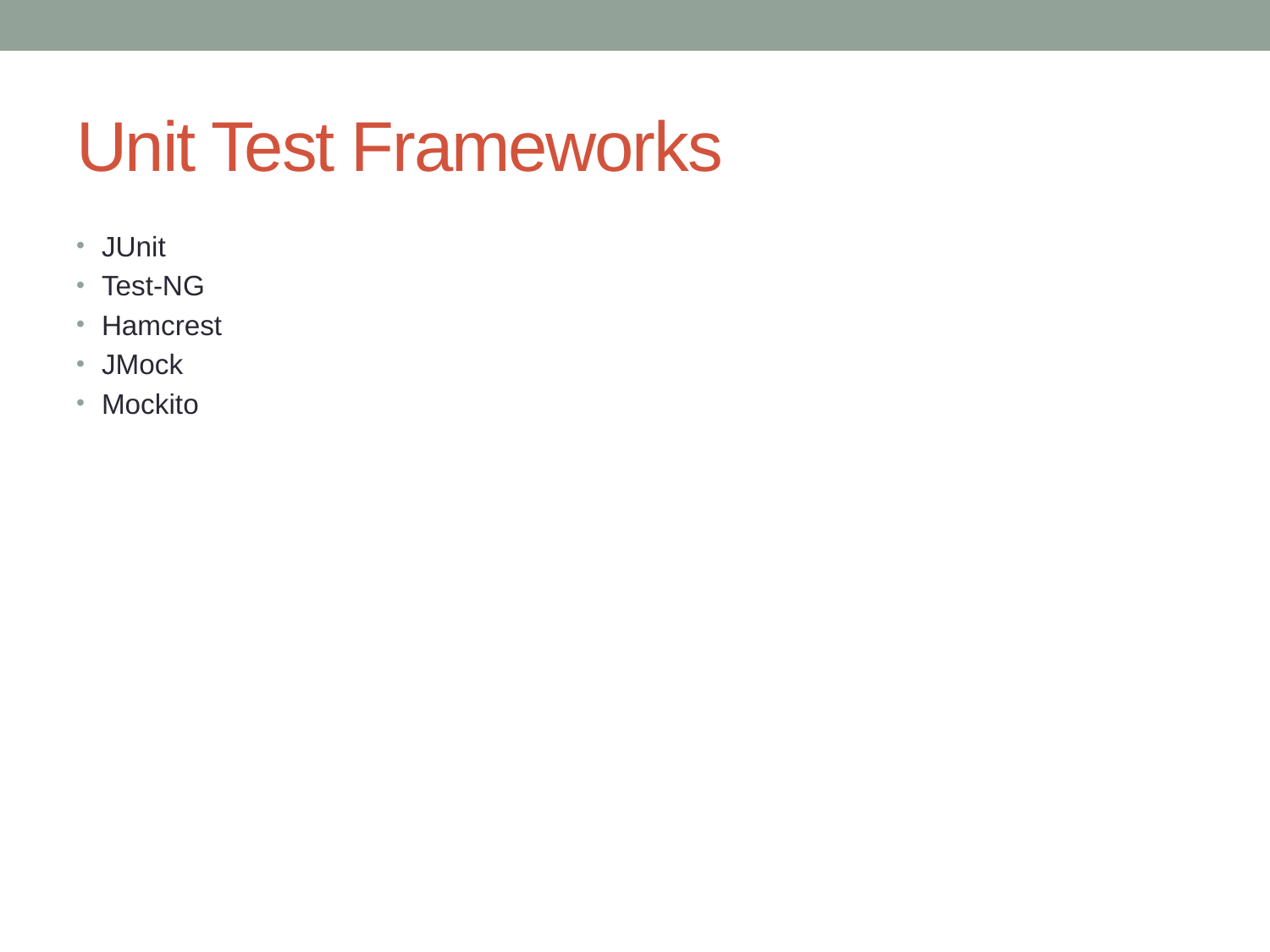

# Unit Test Frameworks
JUnit
Test-NG
Hamcrest
JMock
Mockito